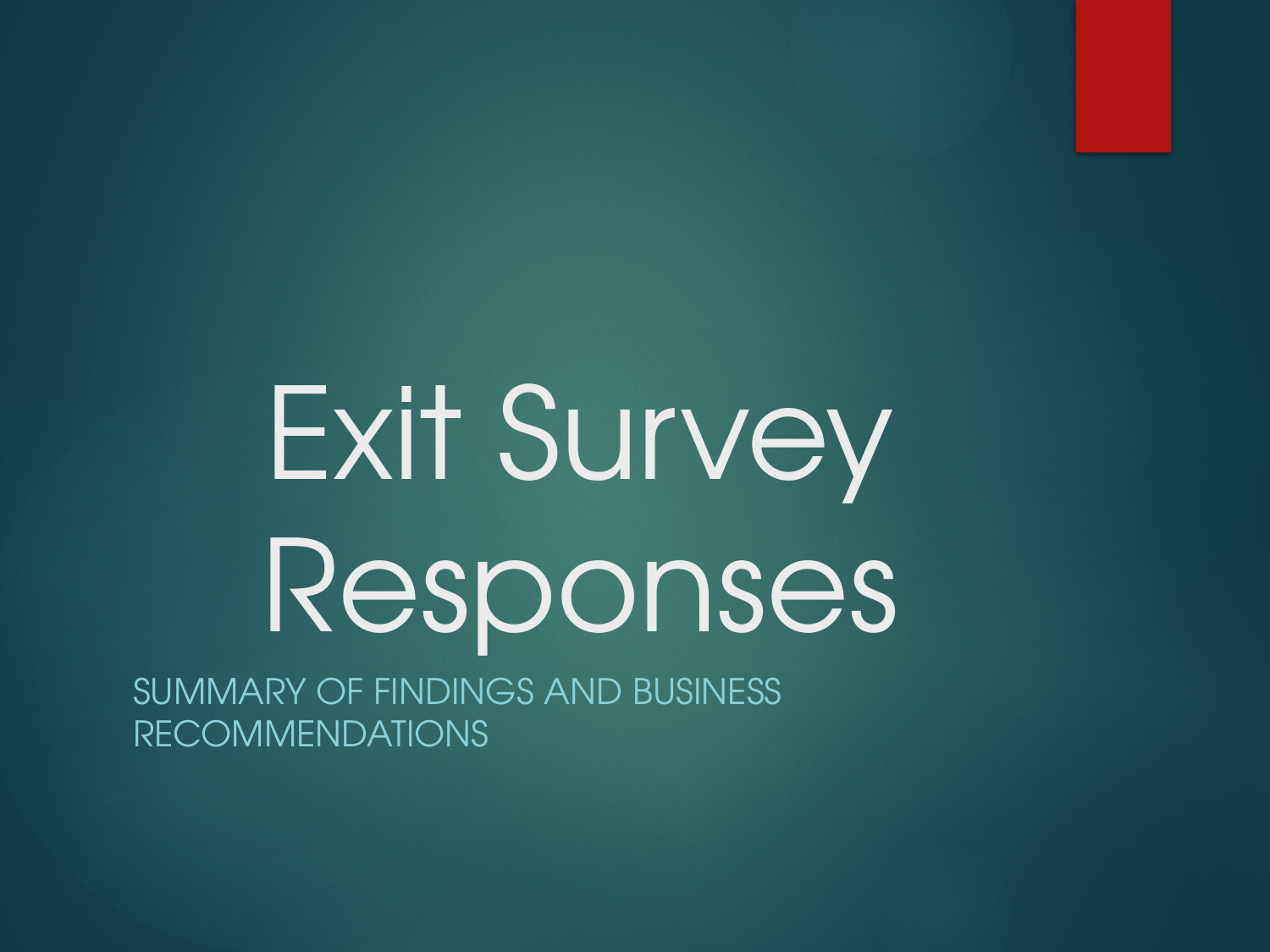

# Exit Survey Responses
Summary of Findings and Business Recommendations